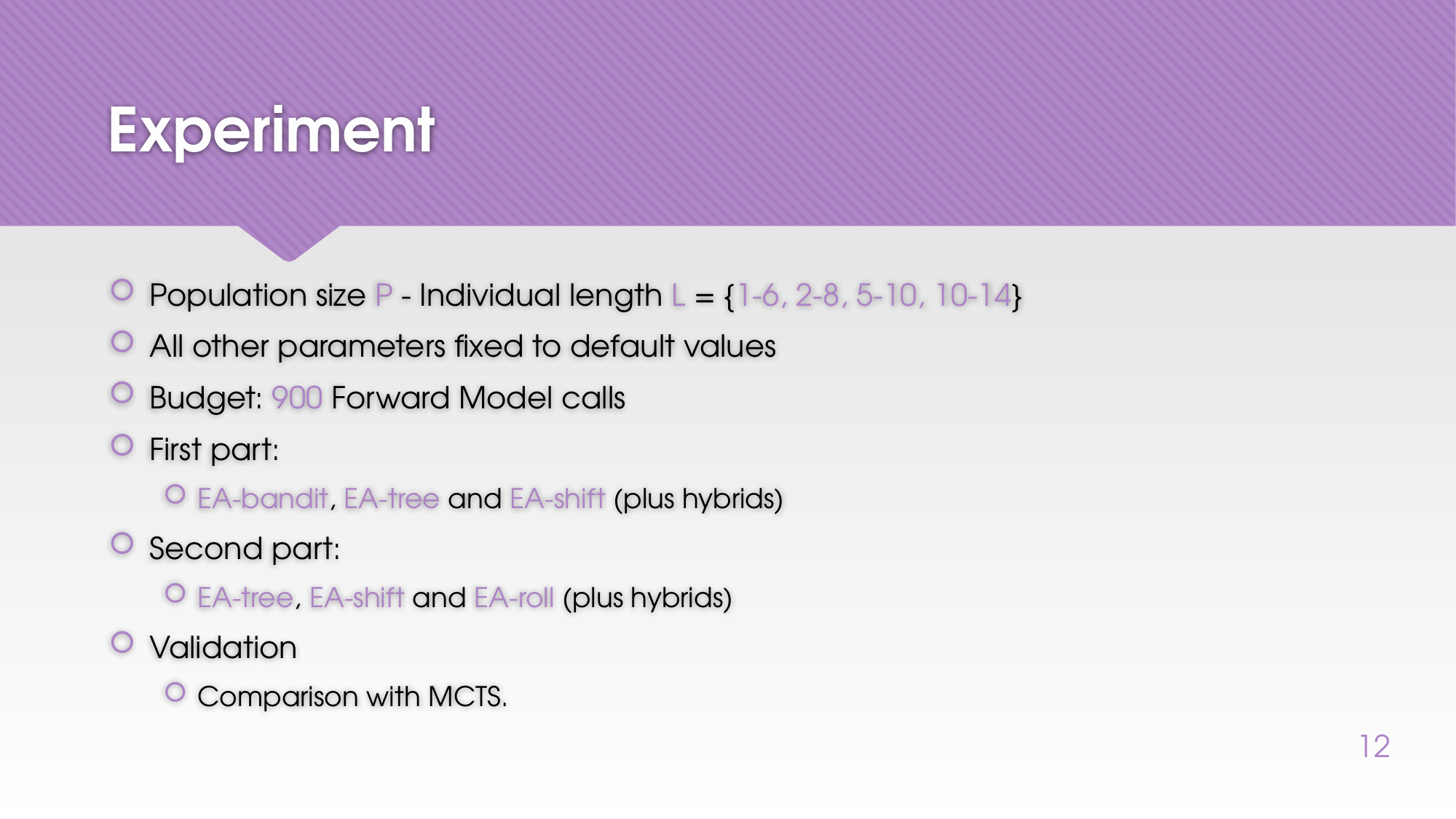

# Experiment
Population size P - Individual length L = {1-6, 2-8, 5-10, 10-14}
All other parameters fixed to default values
Budget: 900 Forward Model calls
First part:
EA-bandit, EA-tree and EA-shift (plus hybrids)
Second part:
EA-tree, EA-shift and EA-roll (plus hybrids)
Validation
Comparison with MCTS.

12